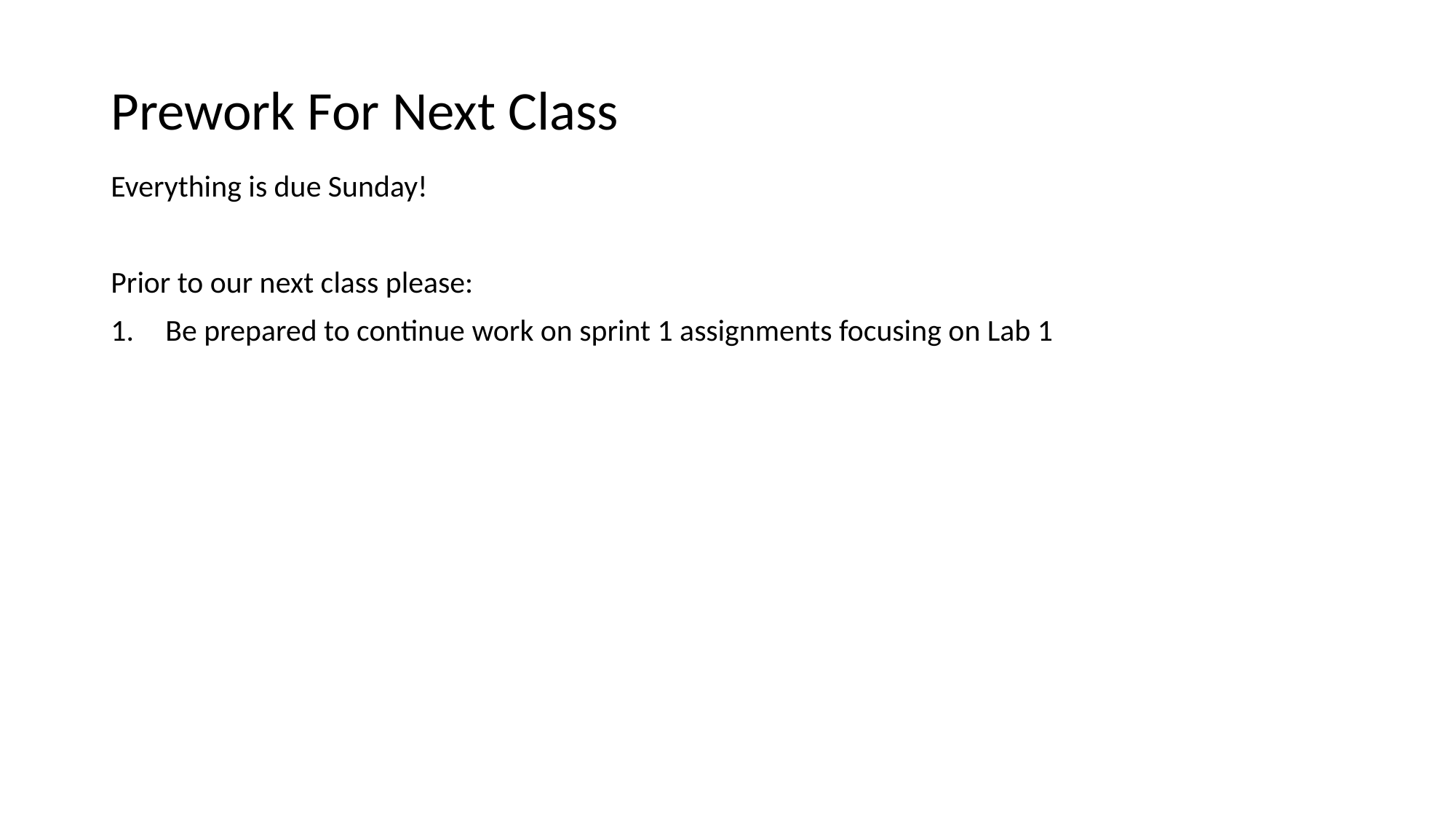

# Prework For Next Class
Everything is due Sunday!

Prior to our next class please:
Be prepared to continue work on sprint 1 assignments focusing on Lab 1